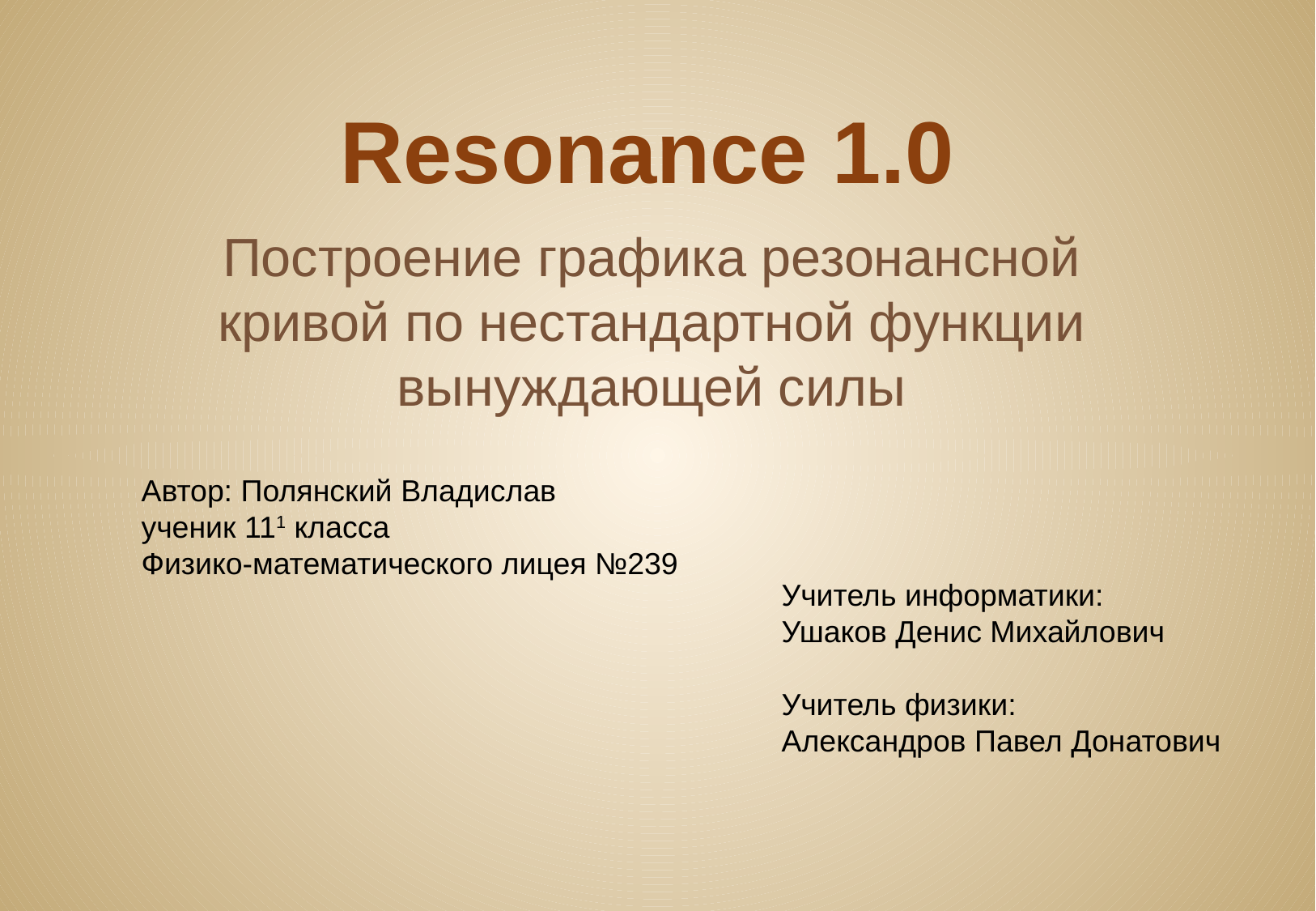

# Resonance 1.0
Построение графика резонансной кривой по нестандартной функции вынуждающей силы
Автор: Полянский Владислав
ученик 111 класса
Физико-математического лицея №239
Учитель информатики:
Ушаков Денис Михайлович

Учитель физики:
Александров Павел Донатович